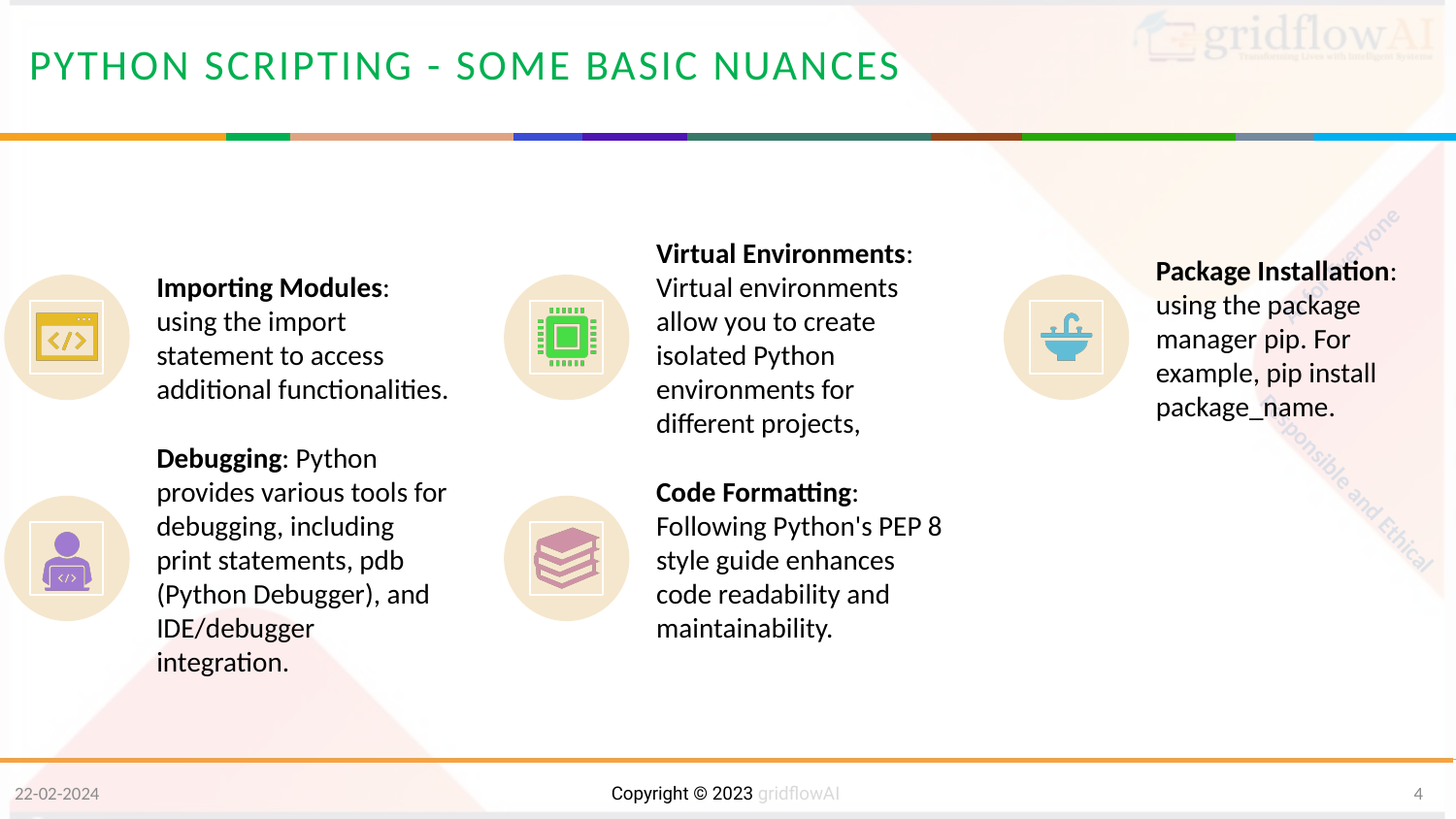

# Python Scripting - some basic nuances
Importing Modules: using the import statement to access additional functionalities.
Virtual Environments: Virtual environments allow you to create isolated Python environments for different projects,
Package Installation: using the package manager pip. For example, pip install package_name.
Debugging: Python provides various tools for debugging, including print statements, pdb (Python Debugger), and IDE/debugger integration.
Code Formatting: Following Python's PEP 8 style guide enhances code readability and maintainability.
22-02-2024
Copyright © 2023 gridflowAI
4